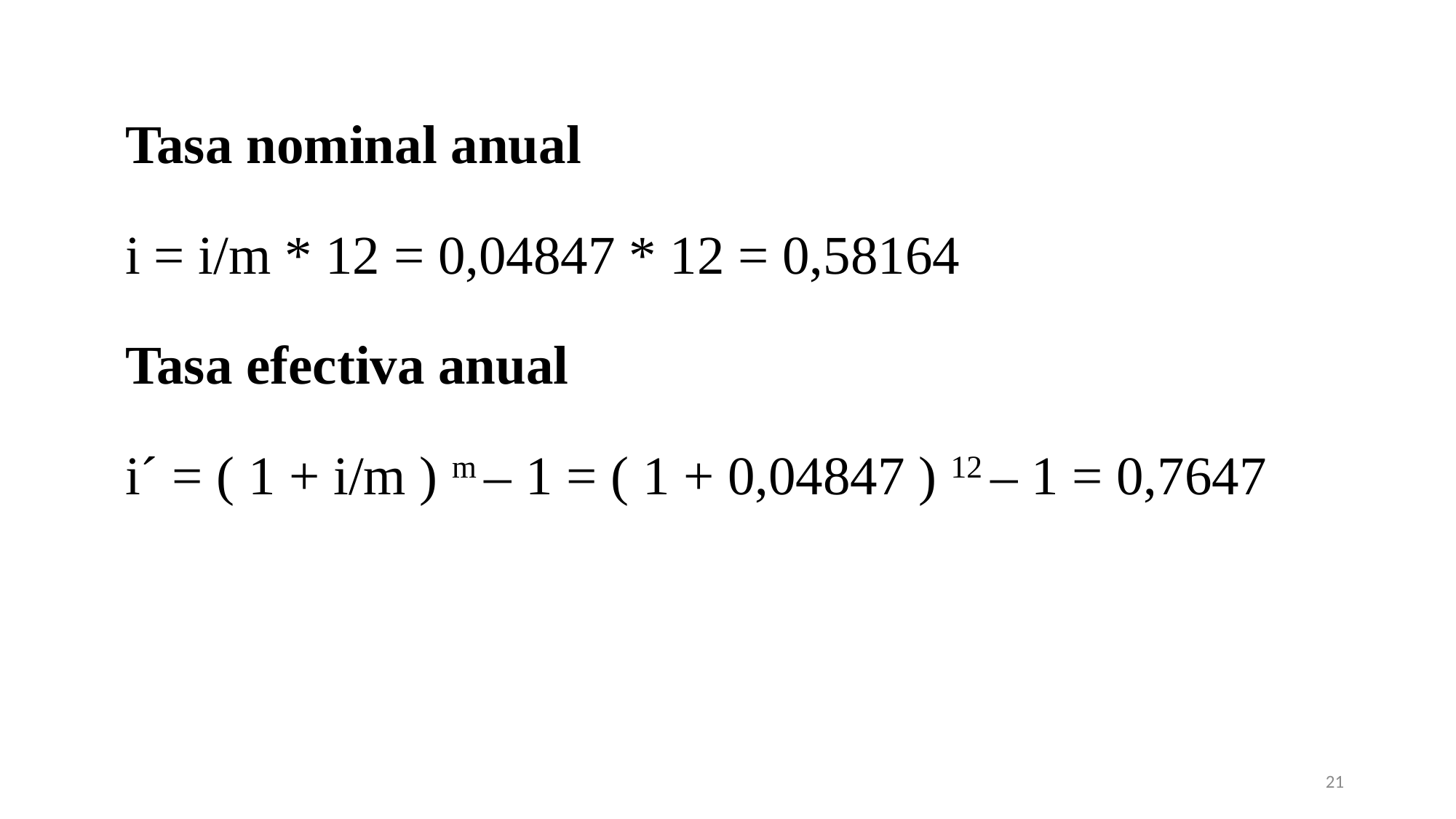

Tasa nominal anual
i = i/m * 12 = 0,04847 * 12 = 0,58164
Tasa efectiva anual
i´ = ( 1 + i/m ) m – 1 = ( 1 + 0,04847 ) 12 – 1 = 0,7647
21